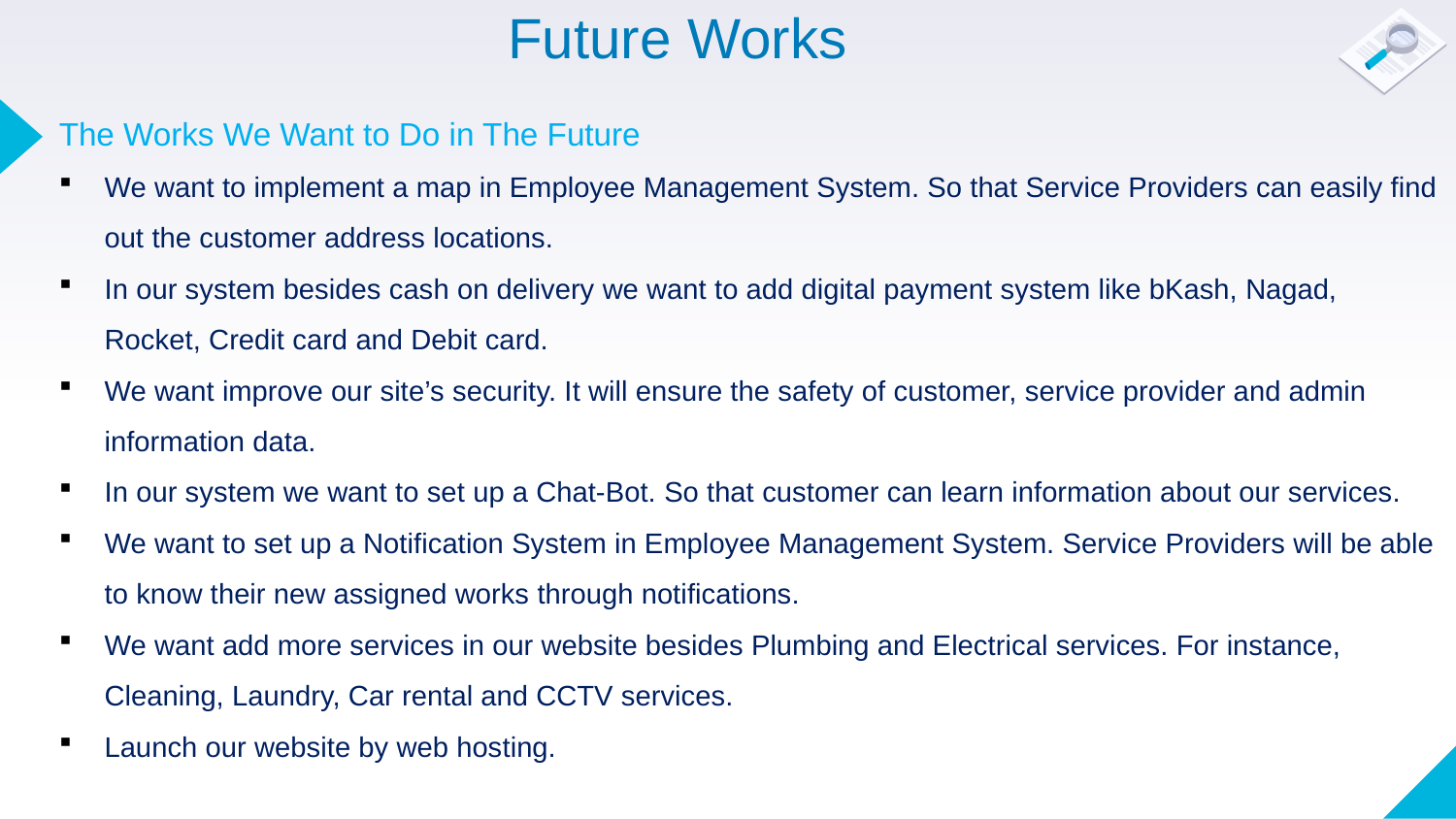

# Future Works
The Works We Want to Do in The Future
We want to implement a map in Employee Management System. So that Service Providers can easily find out the customer address locations.
In our system besides cash on delivery we want to add digital payment system like bKash, Nagad, Rocket, Credit card and Debit card.
We want improve our site’s security. It will ensure the safety of customer, service provider and admin information data.
In our system we want to set up a Chat-Bot. So that customer can learn information about our services.
We want to set up a Notification System in Employee Management System. Service Providers will be able to know their new assigned works through notifications.
We want add more services in our website besides Plumbing and Electrical services. For instance, Cleaning, Laundry, Car rental and CCTV services.
Launch our website by web hosting.